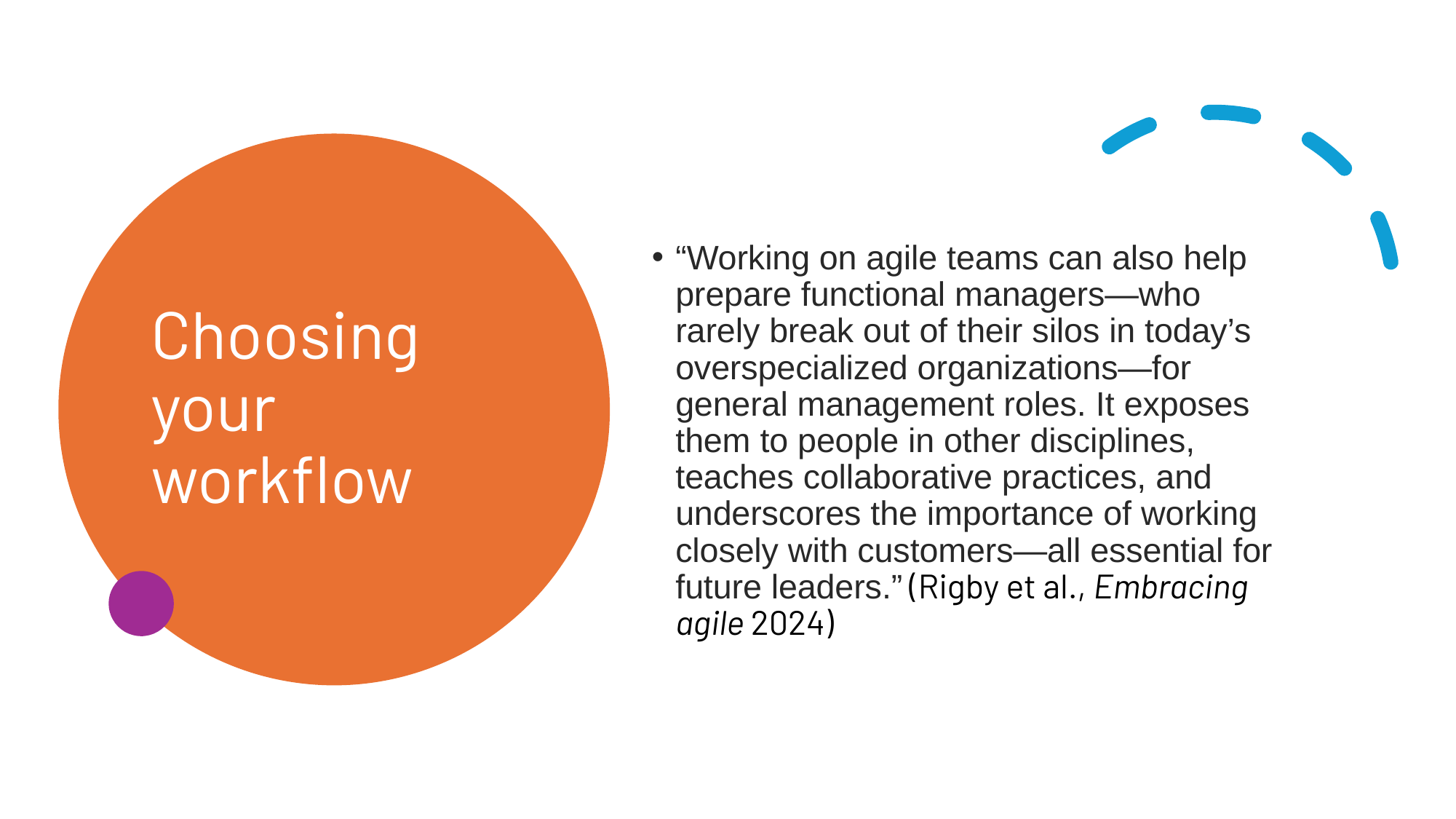

# Choosing your workflow

“Working on agile teams can also help prepare functional managers—who rarely break out of their silos in today’s overspecialized organizations—for general management roles. It exposes them to people in other disciplines, teaches collaborative practices, and underscores the importance of working closely with customers—all essential for future leaders.” (Rigby et al., Embracing agile 2024)